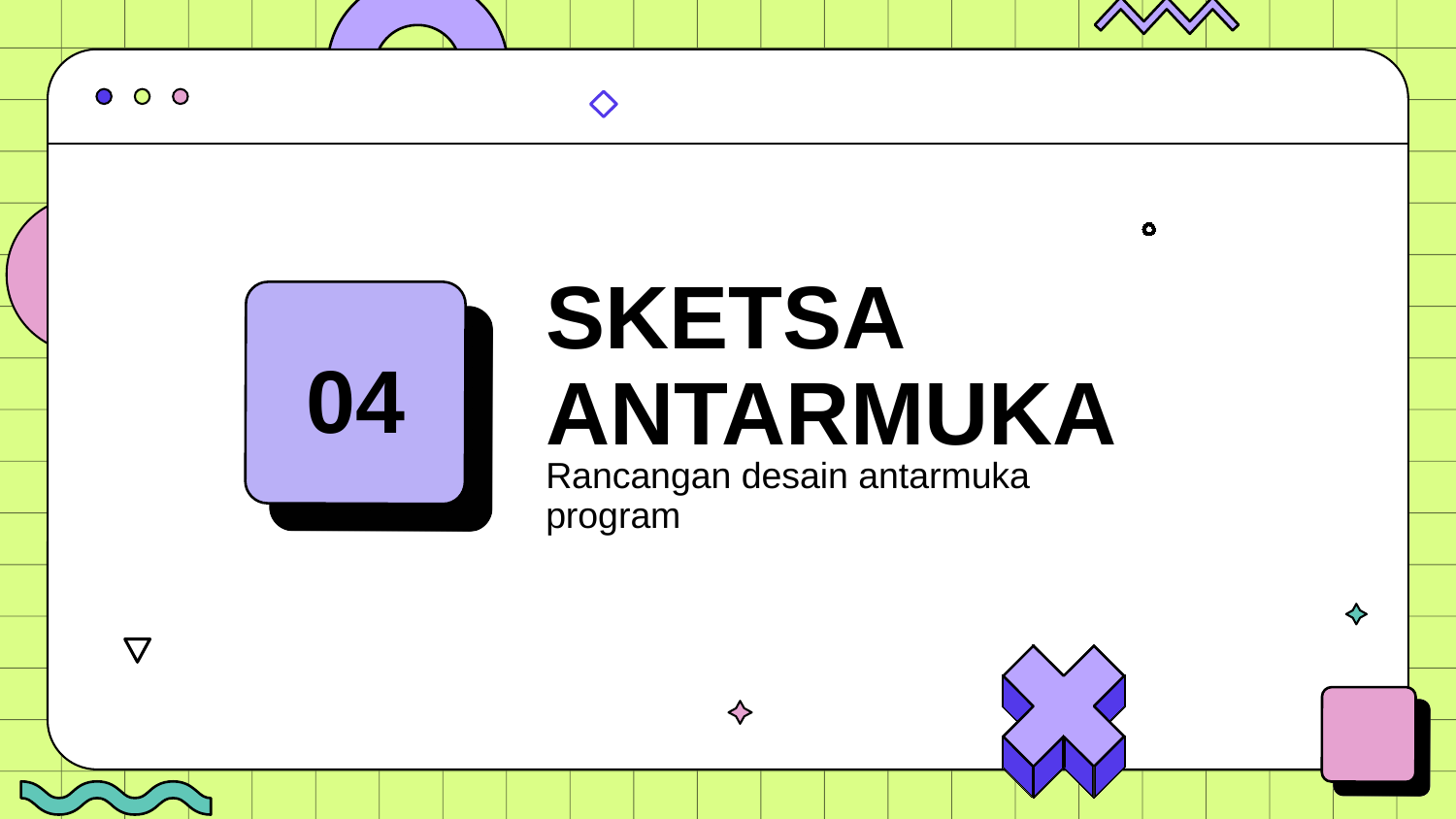

# SKETSA ANTARMUKA

04
Rancangan desain antarmuka program